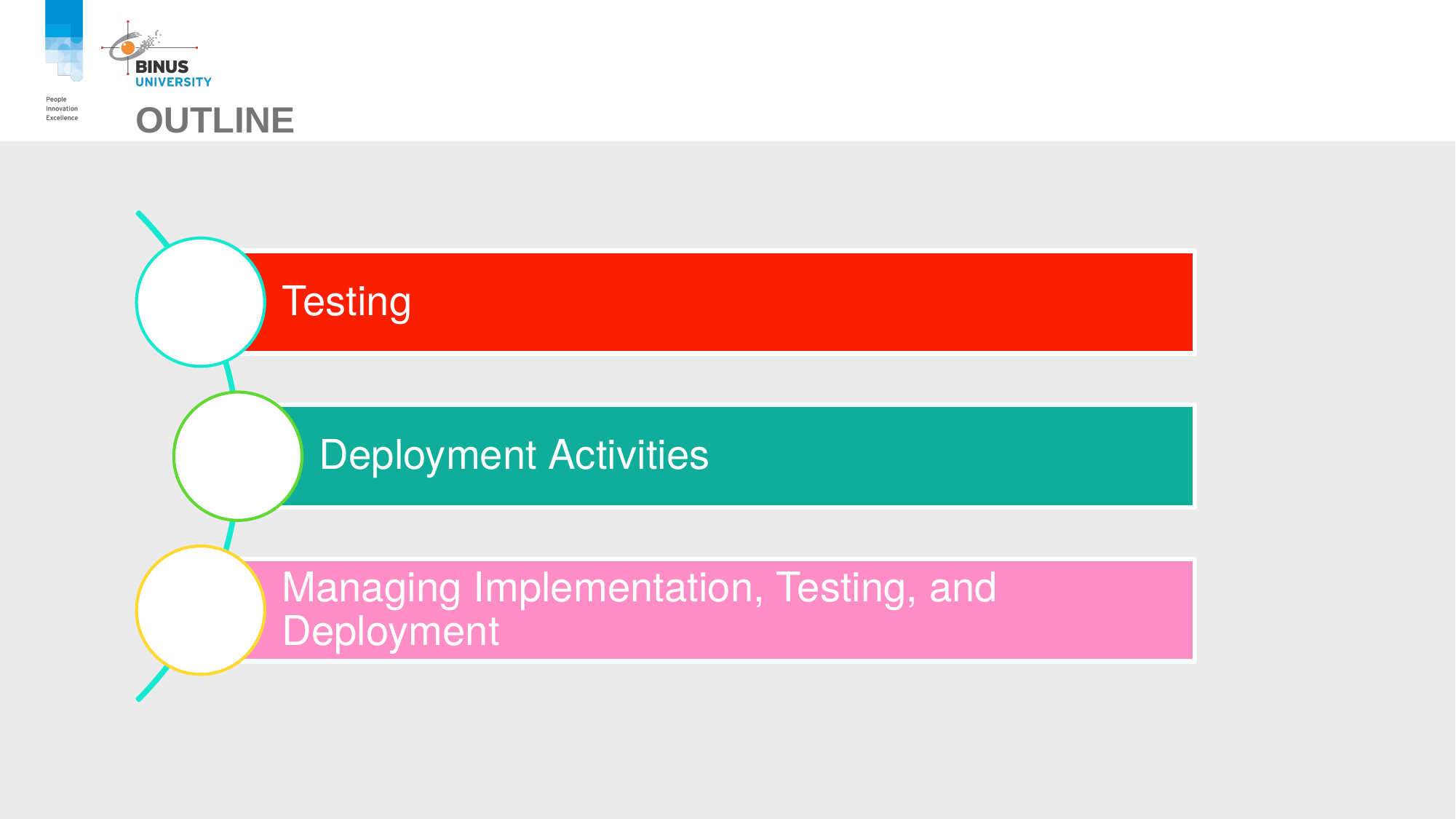

# OUTLINE
Testing
Deployment Activities
Managing Implementation, Testing, and Deployment